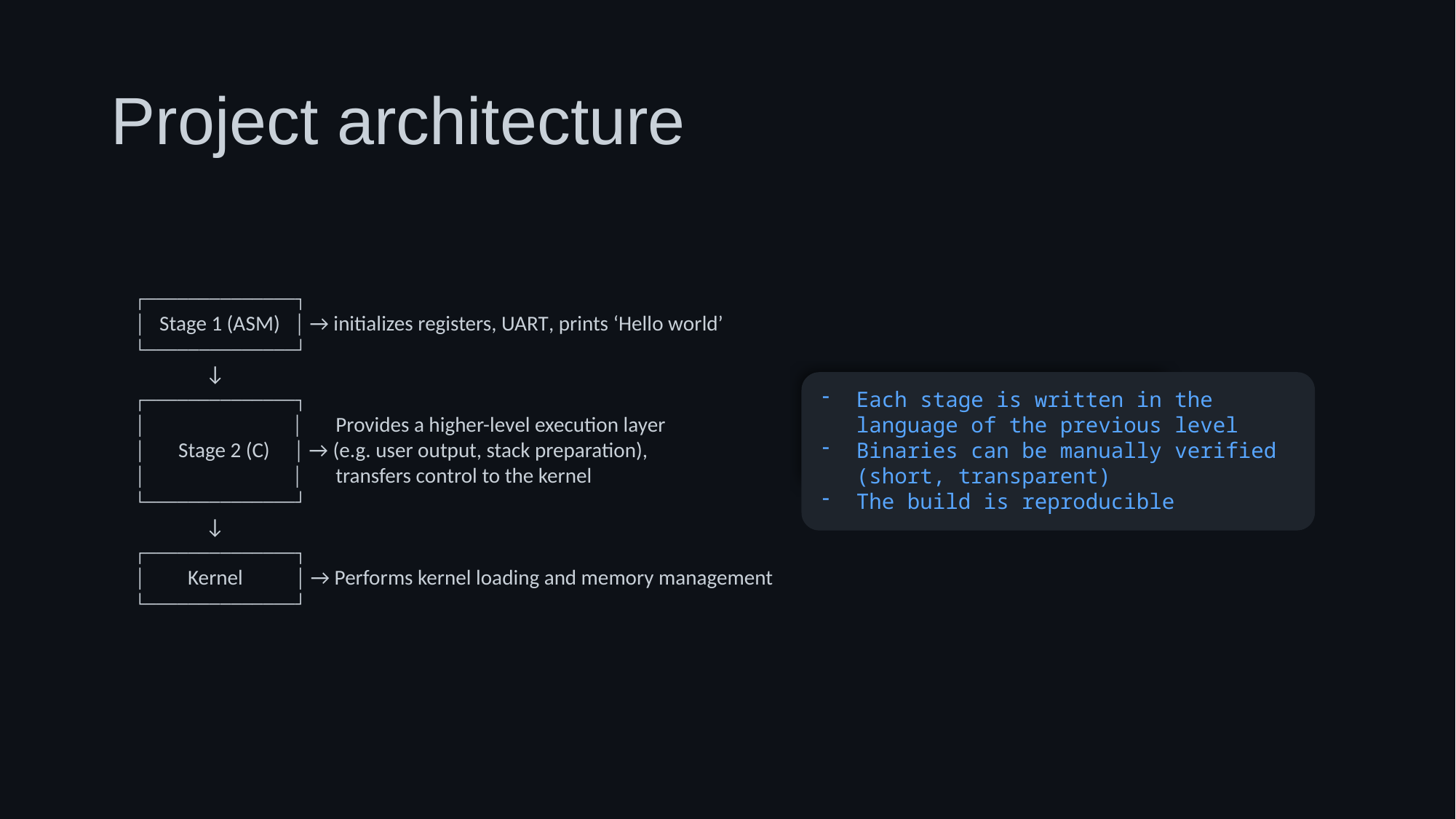

# Project architecture
┌──────────────┐
│   Stage 1 (ASM)   │ → initializes registers, UART, prints ‘Hello world’
└──────────────┘
               ↓
┌──────────────┐
│                               │       Provides a higher-level execution layer
│       Stage 2 (C)     │ → (e.g. user output, stack preparation),
│                               │       transfers control to the kernel
└──────────────┘
               ↓
┌──────────────┐
│         Kernel           │ → Performs kernel loading and memory management
└──────────────┘

Each stage is written in the language of the previous level
Binaries can be manually verified (short, transparent)
The build is reproducible